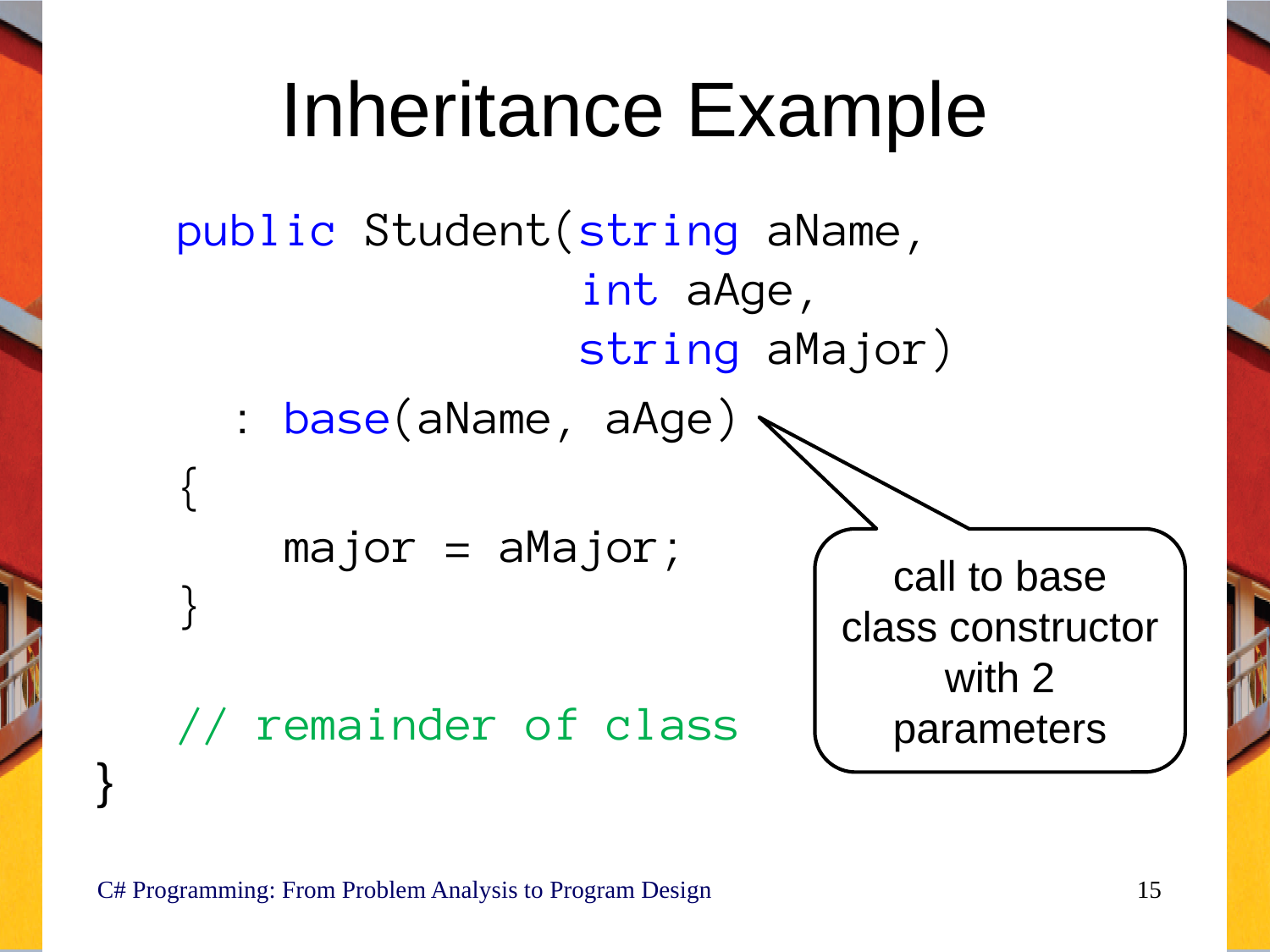

# Inheritance Example
   public Student(string aName,
                  int aAge,
                  string aMajor)
     : base(aName, aAge)
   {
       major = aMajor;
   }

   // remainder of class
}
call to base class constructor with 2 parameters
C# Programming: From Problem Analysis to Program Design

15